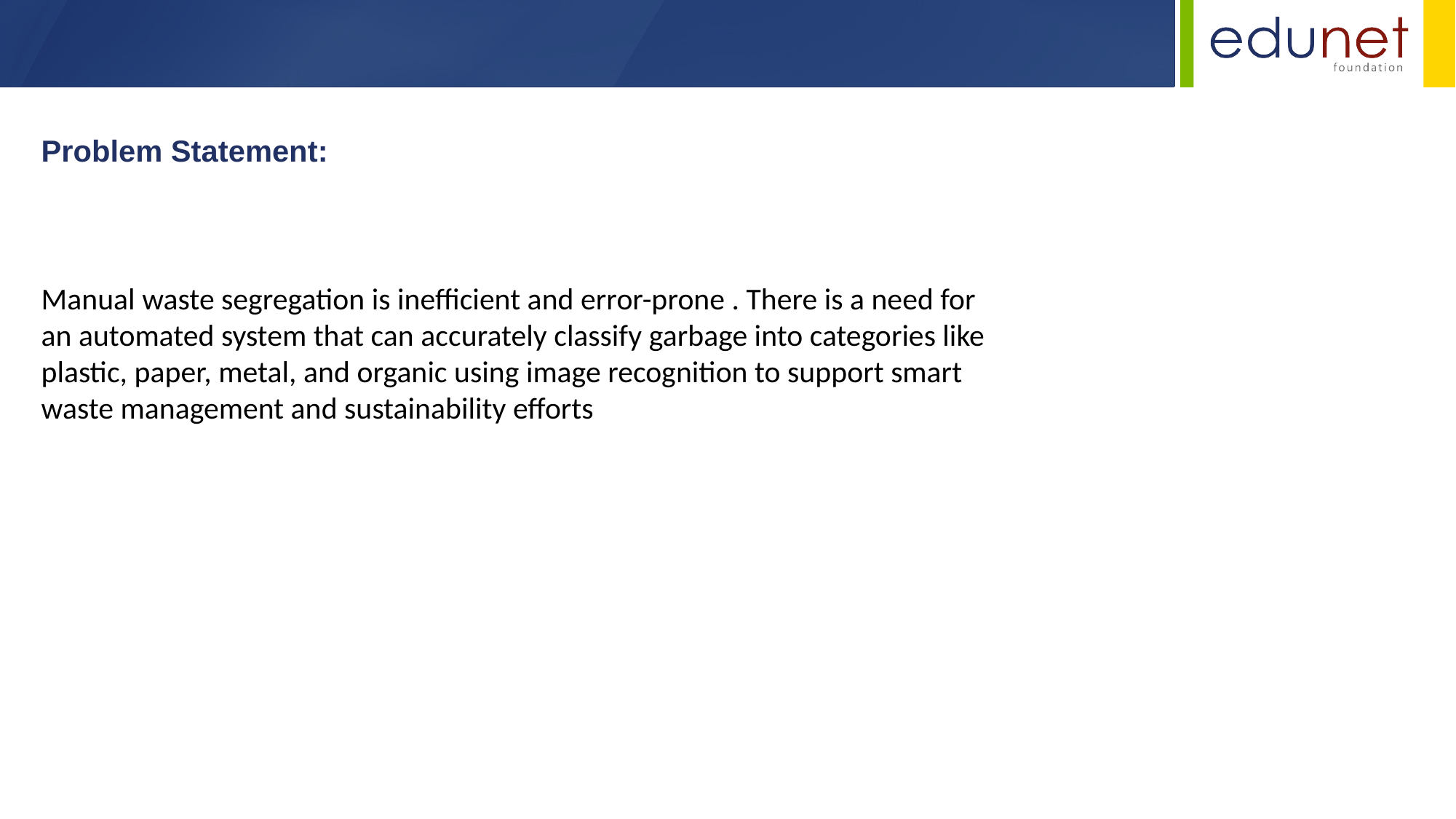

Problem Statement:
Manual waste segregation is inefficient and error-prone . There is a need for an automated system that can accurately classify garbage into categories like plastic, paper, metal, and organic using image recognition to support smart waste management and sustainability efforts